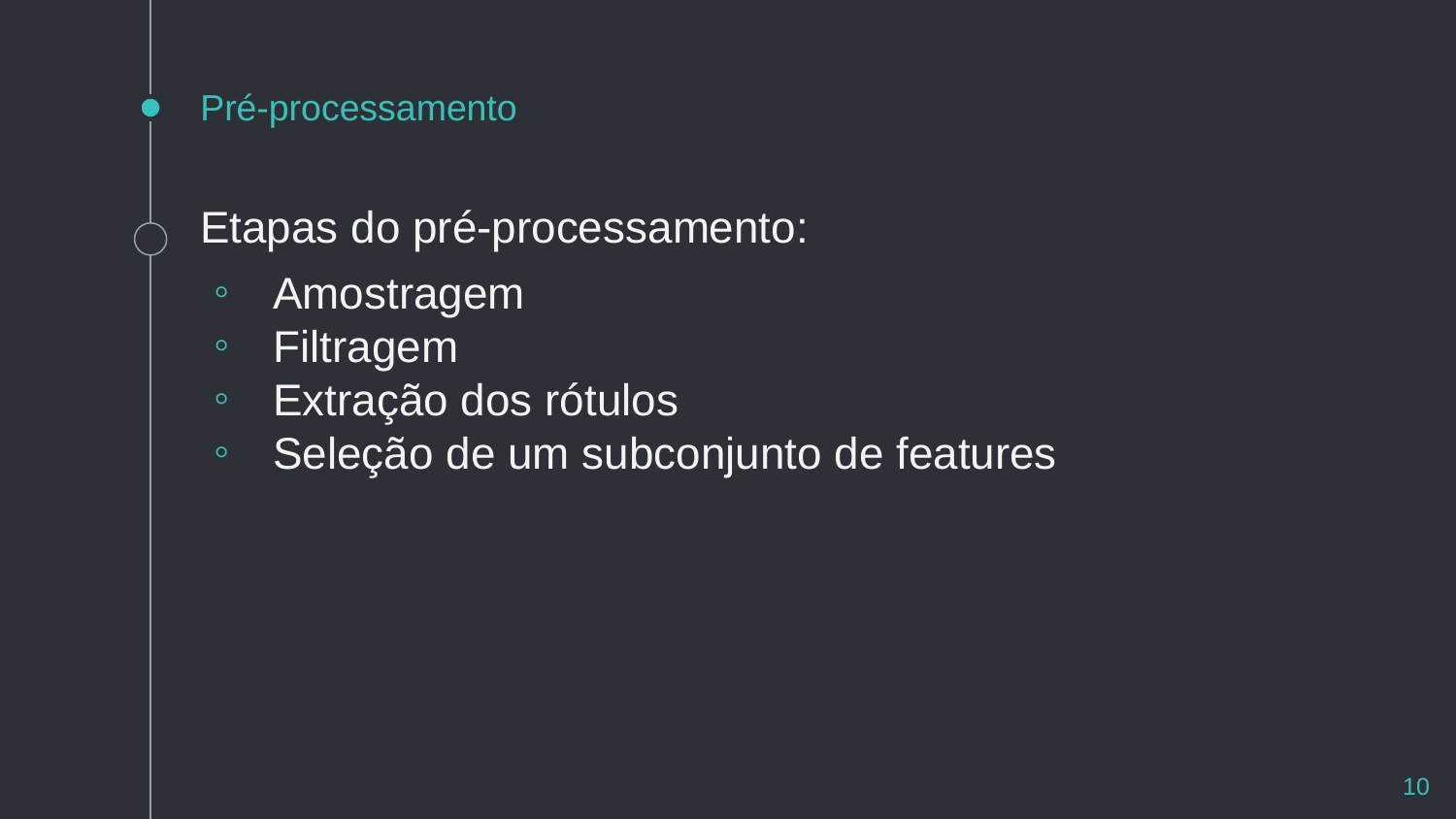

# Pré-processamento
Etapas do pré-processamento:
Amostragem
Filtragem
Extração dos rótulos
Seleção de um subconjunto de features

10